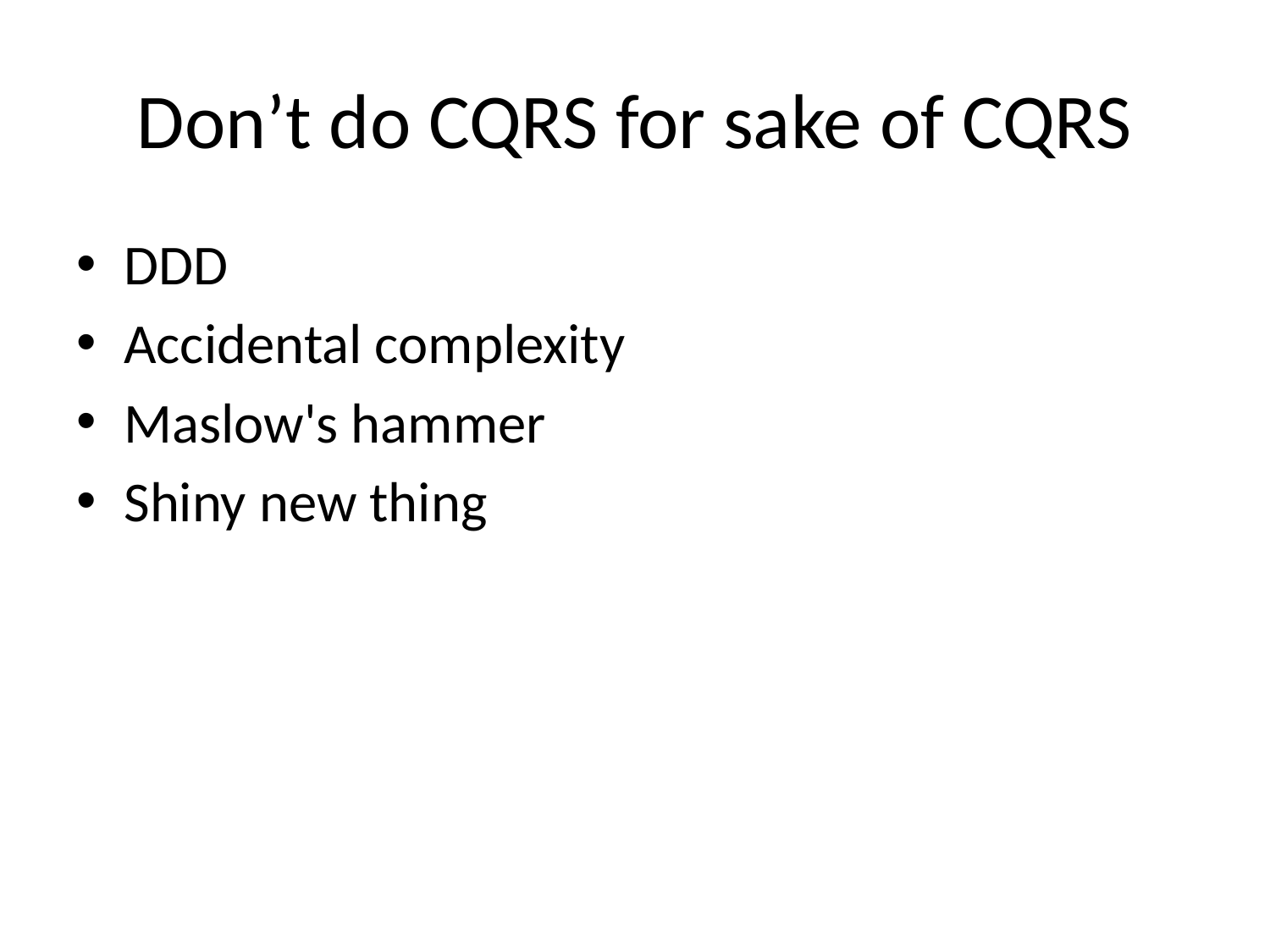

# Don’t do CQRS for sake of CQRS
DDD
Accidental complexity
Maslow's hammer
Shiny new thing